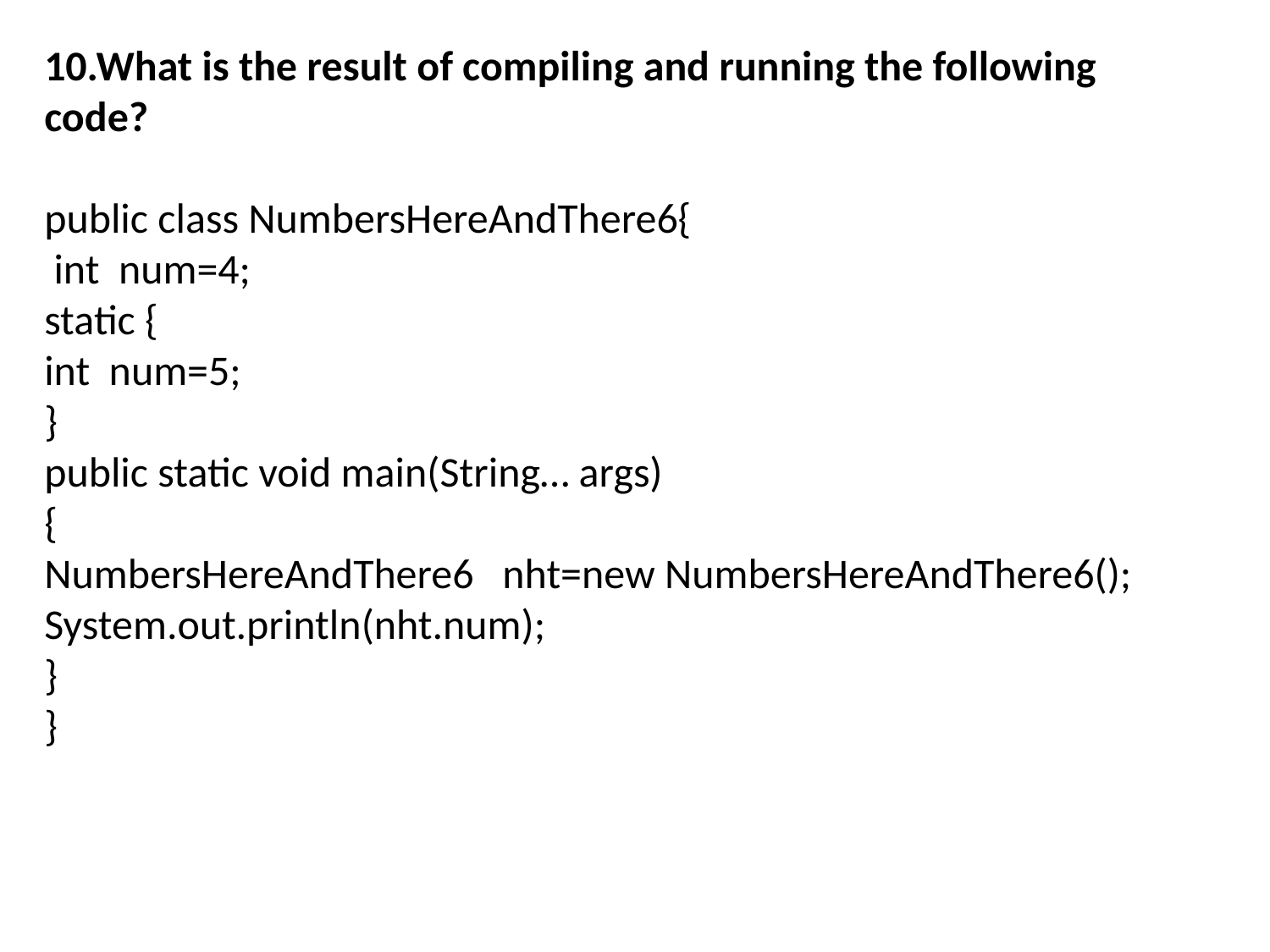

12/1/13
11
CS/IS F301
10.What is the result of compiling and running the following code?

public class NumbersHereAndThere6{
 int  num=4;
static {
int  num=5;
}
public static void main(String… args)
{
NumbersHereAndThere6   nht=new NumbersHereAndThere6();
System.out.println(nht.num);
}
}